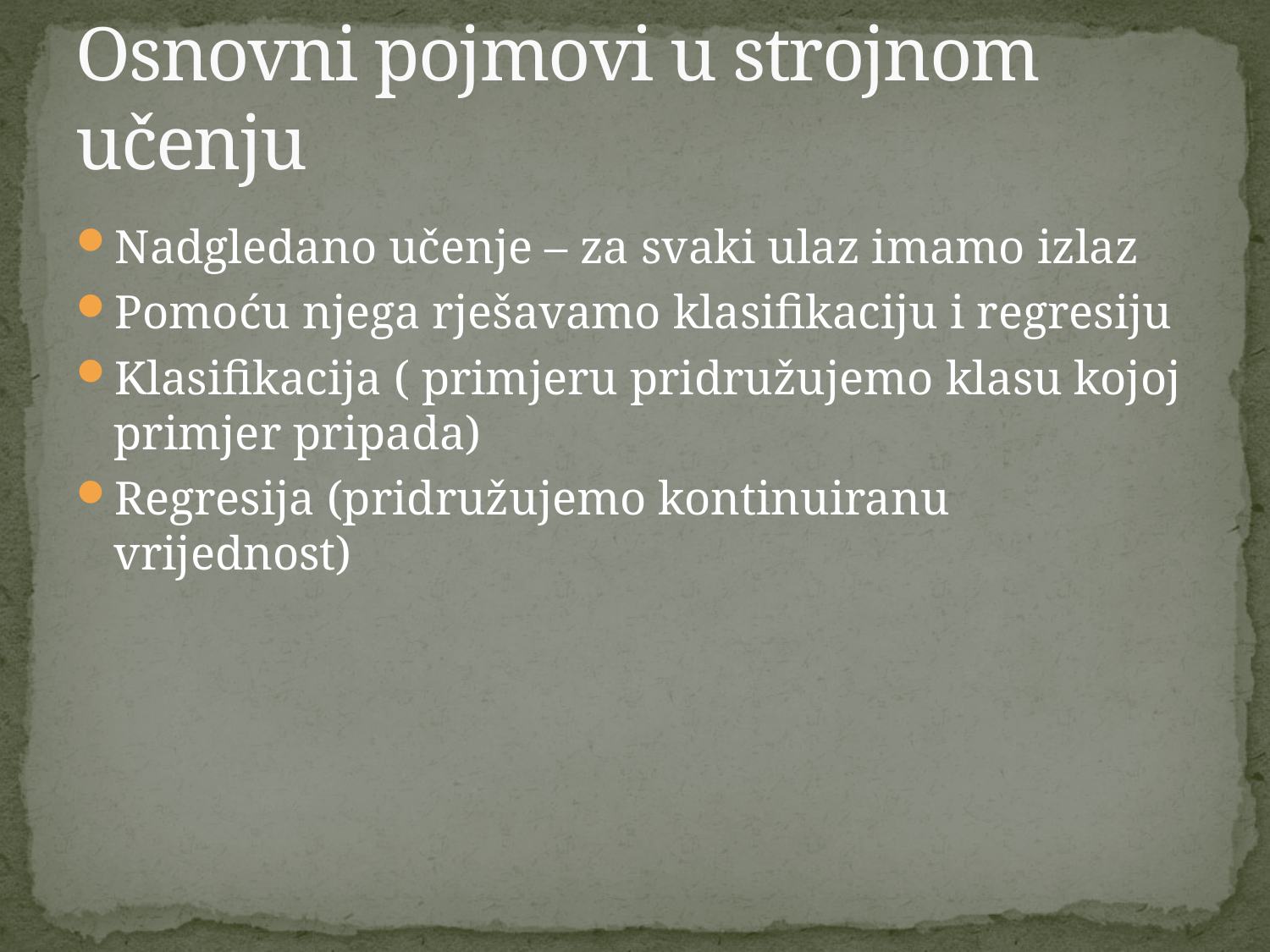

# Osnovni pojmovi u strojnom učenju
Nadgledano učenje – za svaki ulaz imamo izlaz
Pomoću njega rješavamo klasifikaciju i regresiju
Klasifikacija ( primjeru pridružujemo klasu kojoj primjer pripada)
Regresija (pridružujemo kontinuiranu vrijednost)